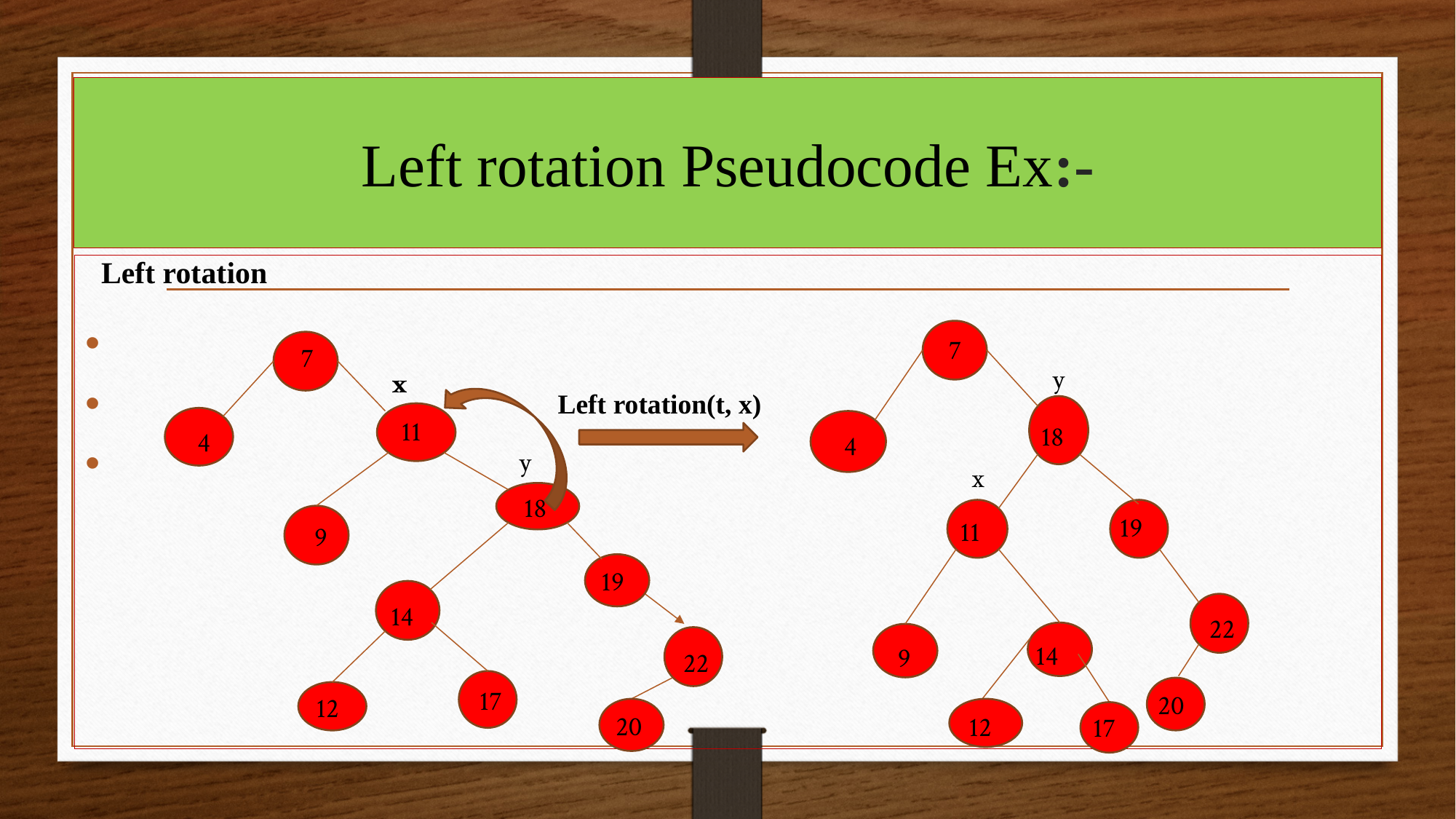

# Left rotation Pseudocode Ex:-
Left rotation

7

7
y
x
Left rotation(t, x)

11

18
4

4
y
x

18

19

11
9

19

14

22

14
9
22

17

20

12

20
12
17